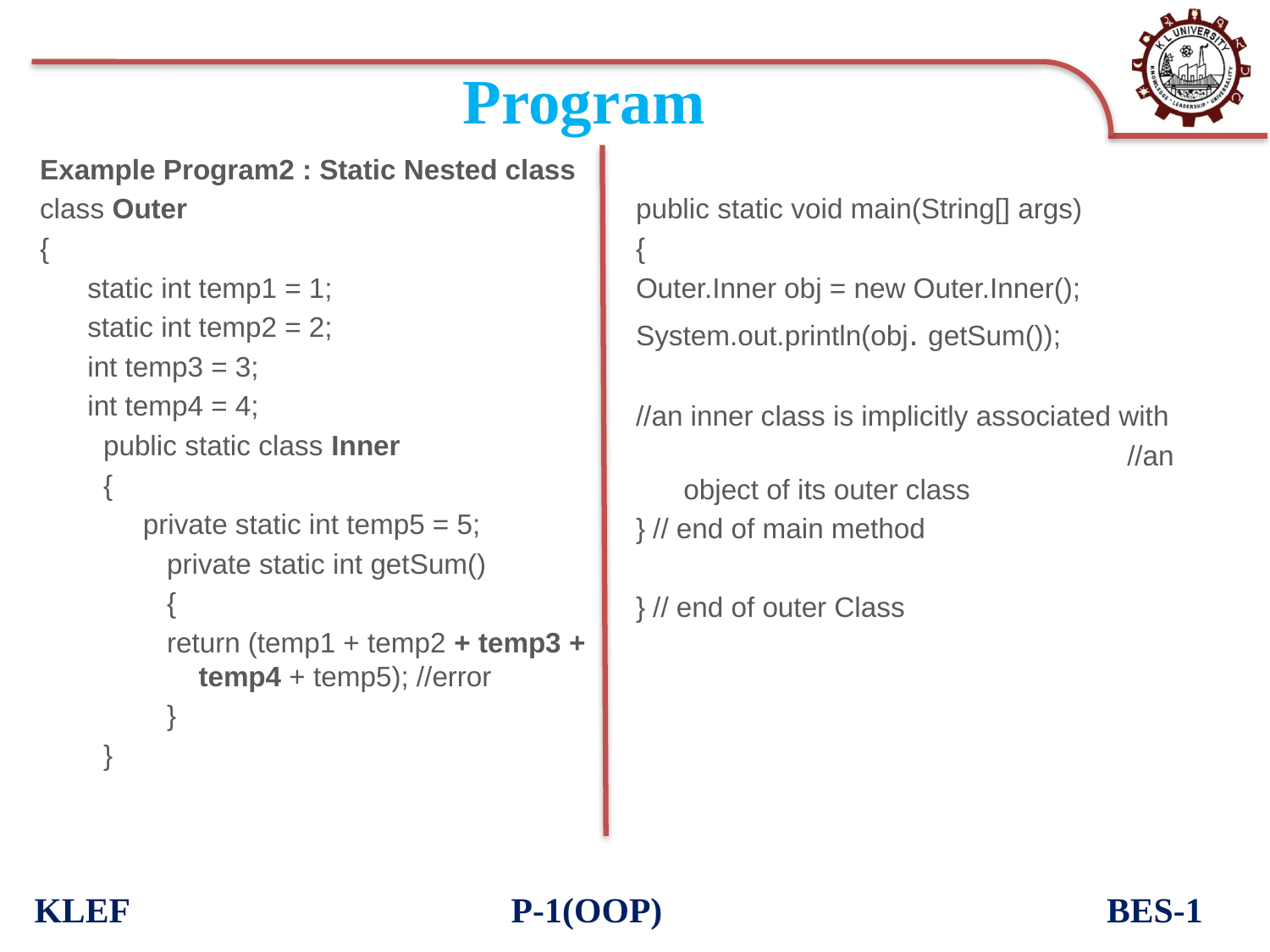

# Program
Example Program2 : Static Nested class
class Outer
{
	static int temp1 = 1;
	static int temp2 = 2;
	int temp3 = 3;
	int temp4 = 4;
public static class Inner
{
	private static int temp5 = 5;
private static int getSum()
{
return (temp1 + temp2 + temp3 + temp4 + temp5); //error
}
}

public static void main(String[] args)
{
Outer.Inner obj = new Outer.Inner();
System.out.println(obj. getSum());

//an inner class is implicitly associated with
				        //an object of its outer class
} // end of main method

} // end of outer Class

KLEF                                           P-1(OOP)                                                  BES-1